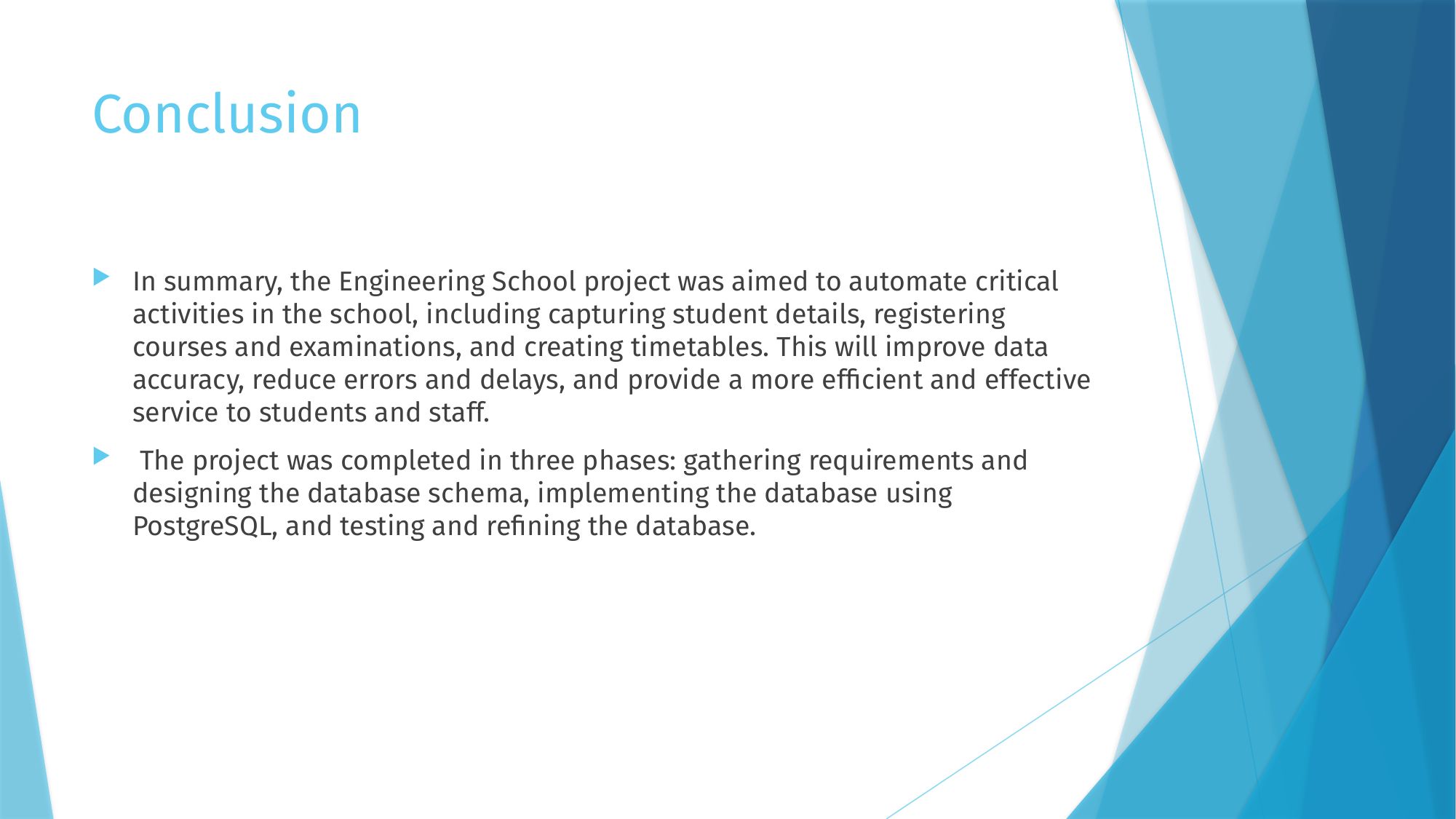

# Conclusion
In summary, the Engineering School project was aimed to automate critical activities in the school, including capturing student details, registering courses and examinations, and creating timetables. This will improve data accuracy, reduce errors and delays, and provide a more efficient and effective service to students and staff.
 The project was completed in three phases: gathering requirements and designing the database schema, implementing the database using PostgreSQL, and testing and refining the database.